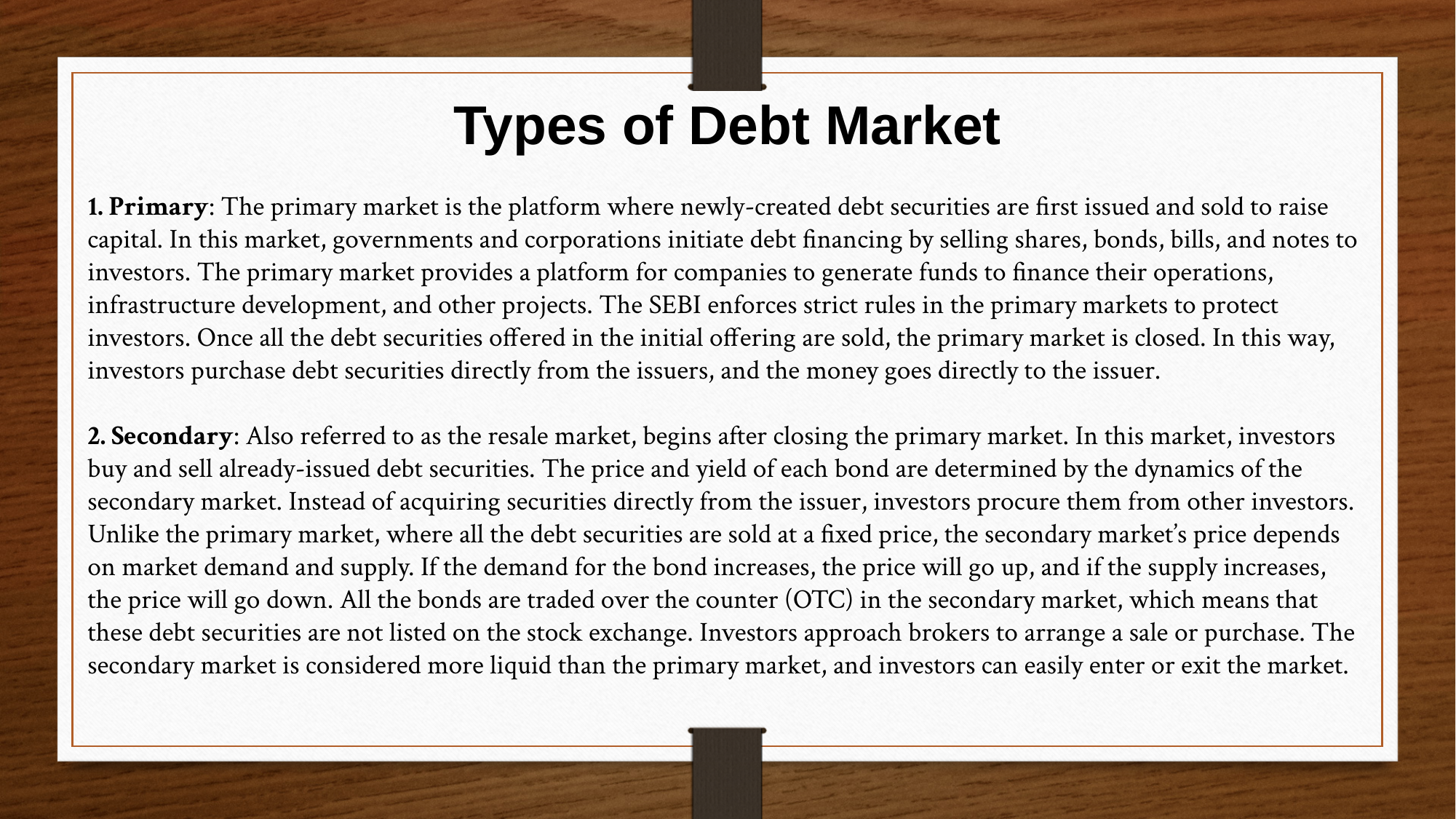

Types of Debt Market

1. Primary: The primary market is the platform where newly-created debt securities are first issued and sold to raise capital. In this market, governments and corporations initiate debt financing by selling shares, bonds, bills, and notes to investors. The primary market provides a platform for companies to generate funds to finance their operations, infrastructure development, and other projects. The SEBI enforces strict rules in the primary markets to protect investors. Once all the debt securities offered in the initial offering are sold, the primary market is closed. In this way, investors purchase debt securities directly from the issuers, and the money goes directly to the issuer.

2. Secondary: Also referred to as the resale market, begins after closing the primary market. In this market, investors buy and sell already-issued debt securities. The price and yield of each bond are determined by the dynamics of the secondary market. Instead of acquiring securities directly from the issuer, investors procure them from other investors.
Unlike the primary market, where all the debt securities are sold at a fixed price, the secondary market’s price depends on market demand and supply. If the demand for the bond increases, the price will go up, and if the supply increases, the price will go down. All the bonds are traded over the counter (OTC) in the secondary market, which means that these debt securities are not listed on the stock exchange. Investors approach brokers to arrange a sale or purchase. The secondary market is considered more liquid than the primary market, and investors can easily enter or exit the market.